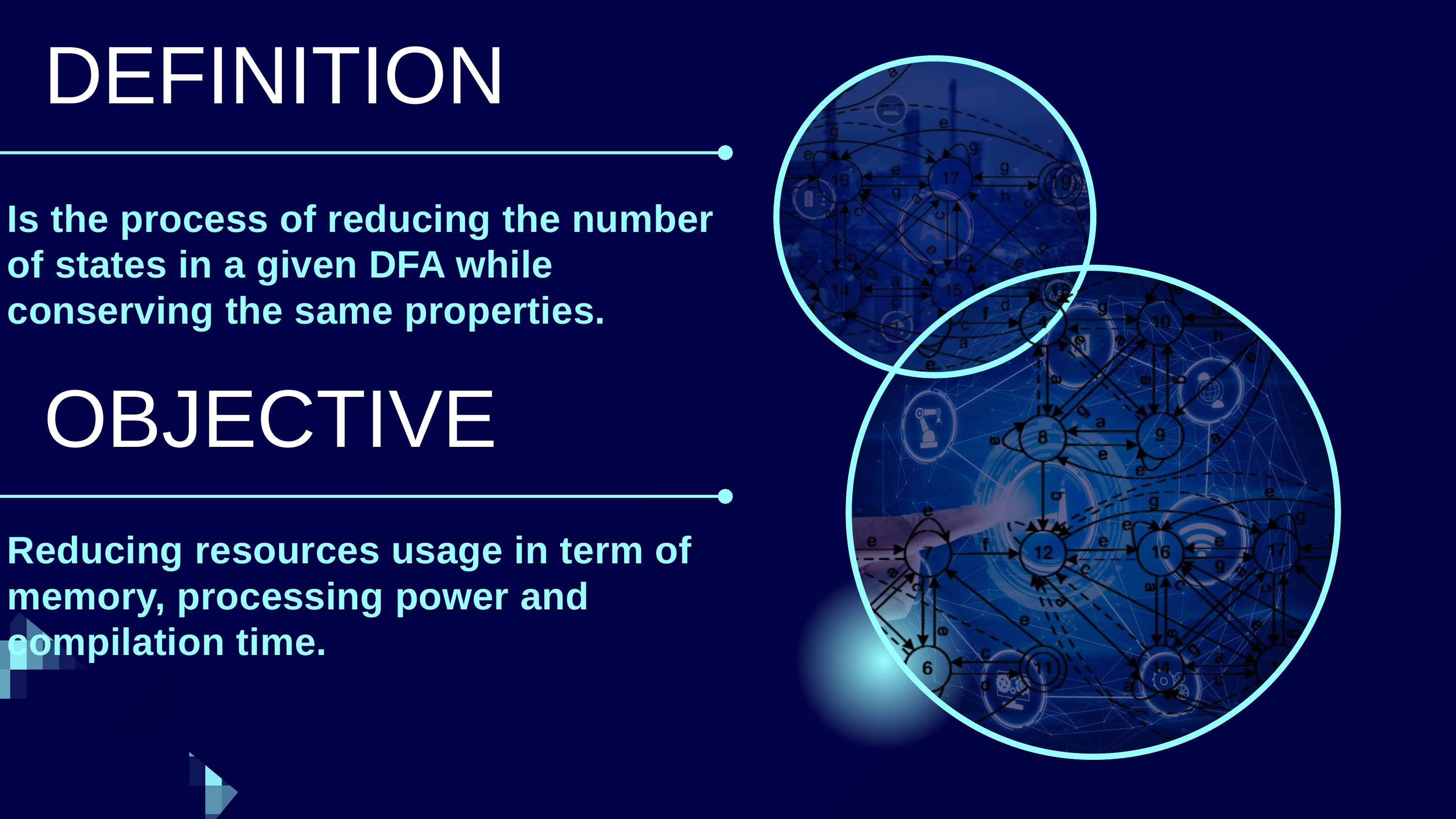

DEFINITION

Is the process of reducing the number of states in a given DFA while conserving the same properties.

OBJECTIVE

Reducing resources usage in term of memory, processing power and compilation time.